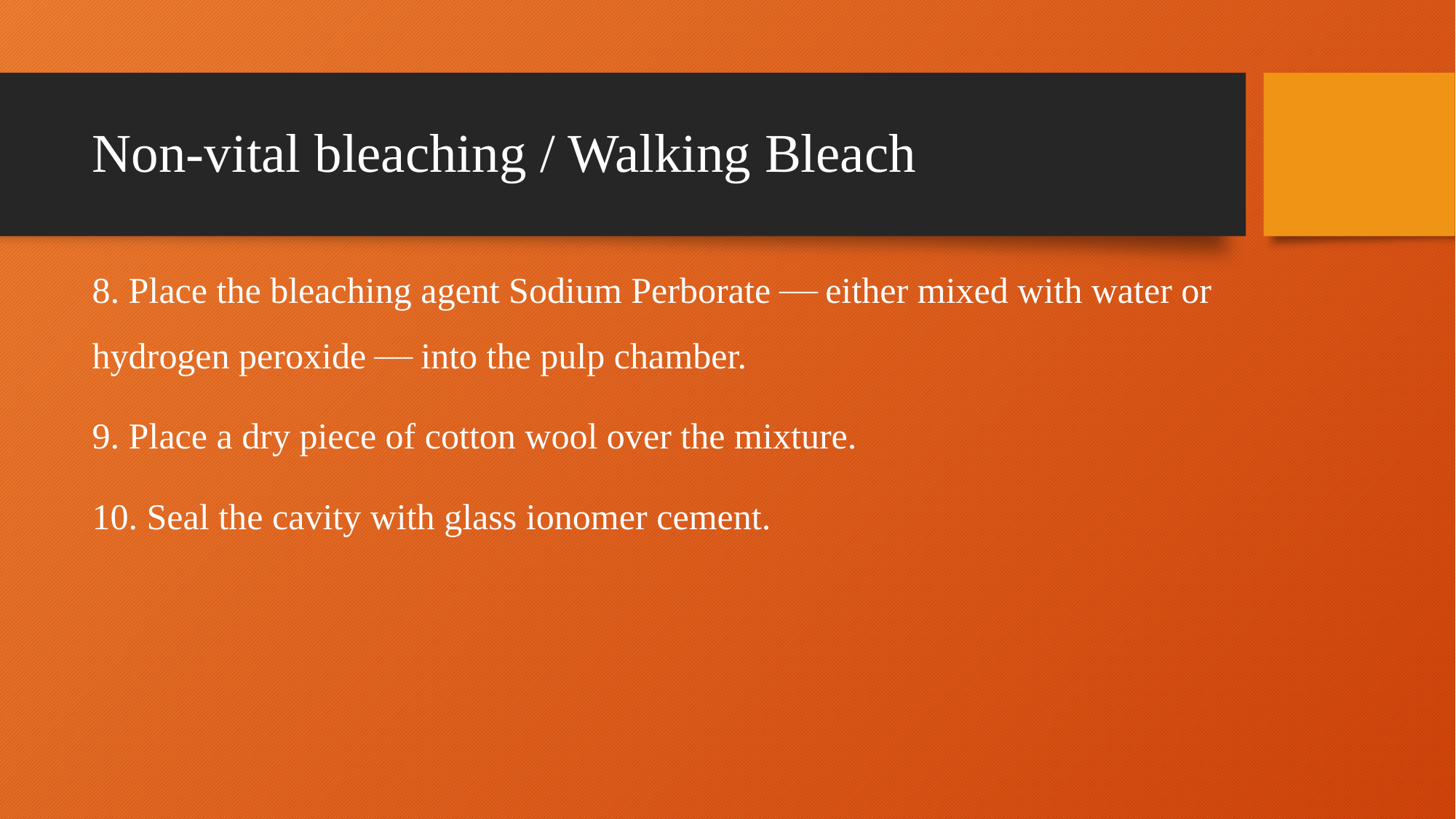

# Non-vital bleaching / Walking Bleach
8. Place the bleaching agent Sodium Perborate ⎯ either mixed with water or hydrogen peroxide ⎯ into the pulp chamber.
9. Place a dry piece of cotton wool over the mixture.
10. Seal the cavity with glass ionomer cement.